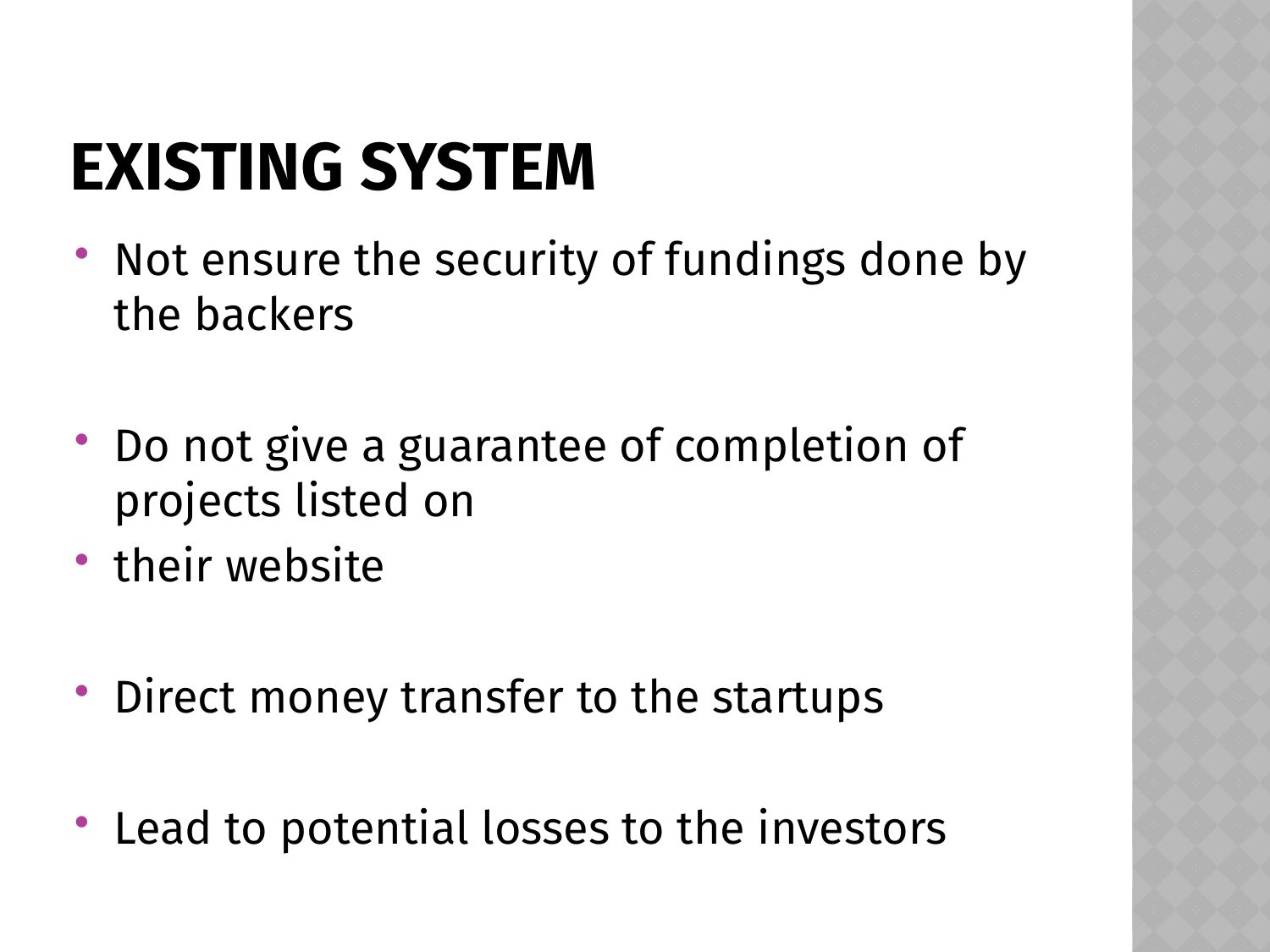

# Existing System
Not ensure the security of fundings done by the backers

Do not give a guarantee of completion of projects listed on
their website

Direct money transfer to the startups

Lead to potential losses to the investors